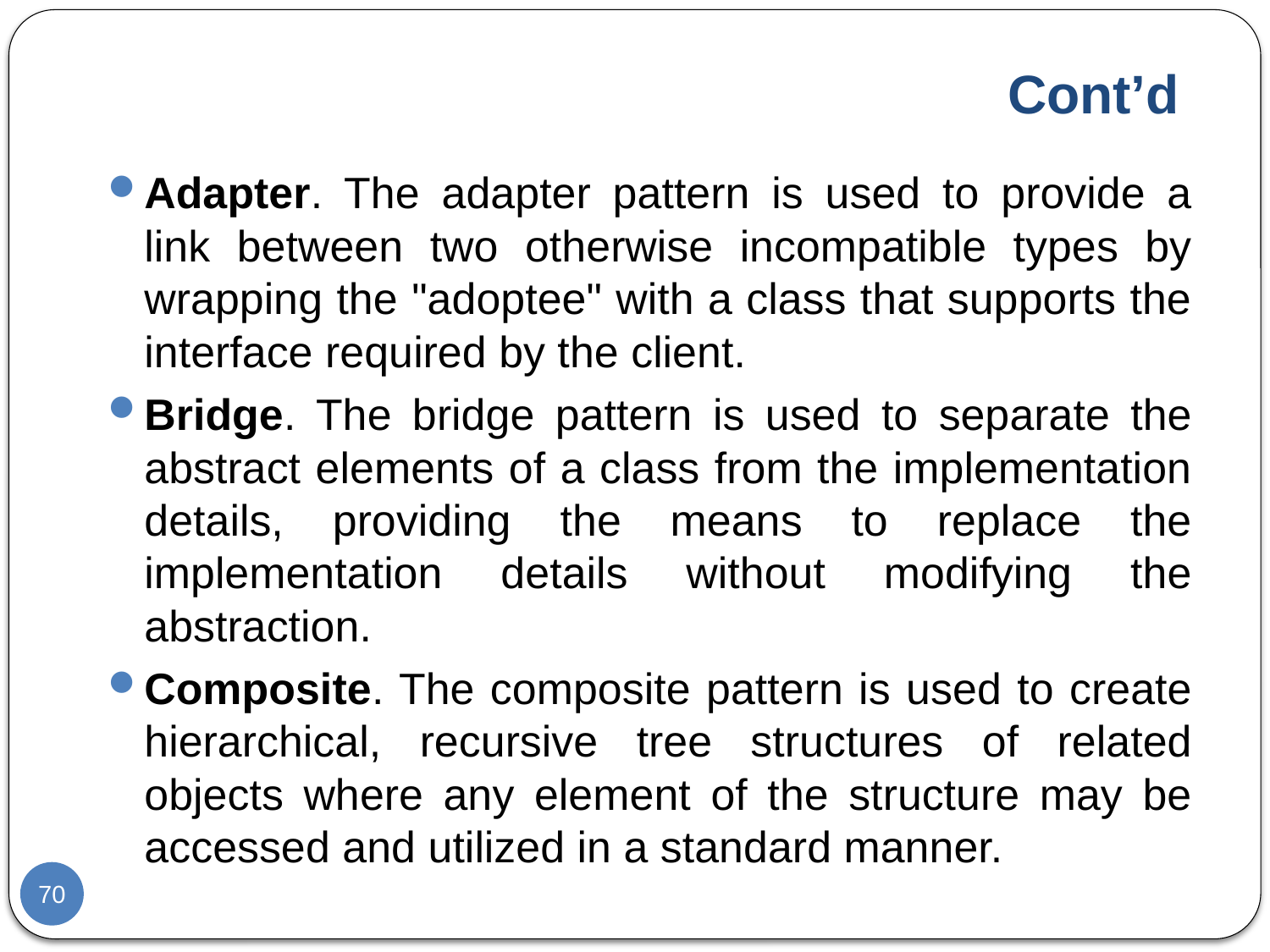

# Cont’d
Adapter. The adapter pattern is used to provide a link between two otherwise incompatible types by wrapping the "adoptee" with a class that supports the interface required by the client.
Bridge. The bridge pattern is used to separate the abstract elements of a class from the implementation details, providing the means to replace the implementation details without modifying the abstraction.
Composite. The composite pattern is used to create hierarchical, recursive tree structures of related objects where any element of the structure may be accessed and utilized in a standard manner.

70